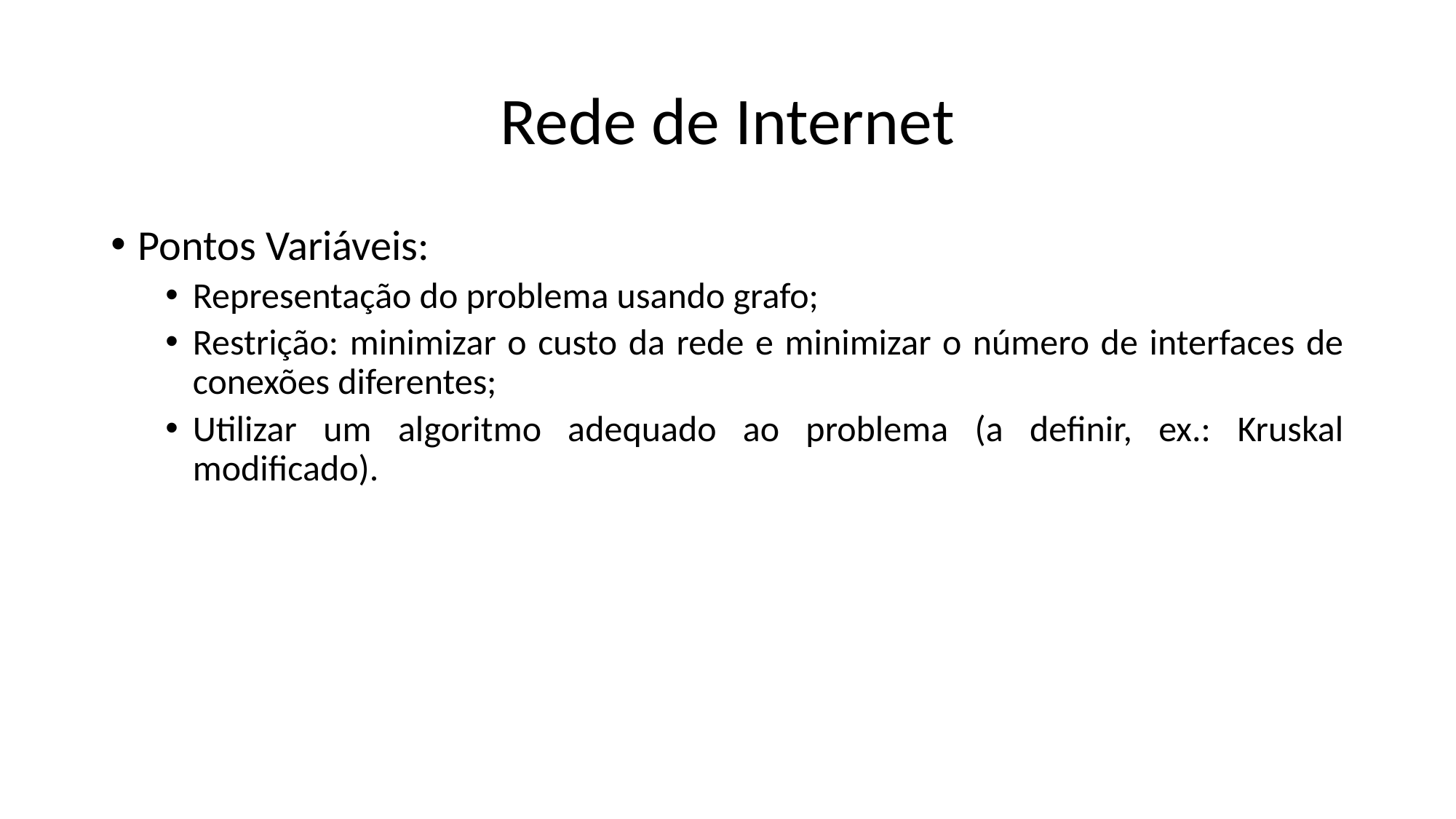

# Rede de Internet
Pontos Variáveis:
Representação do problema usando grafo;
Restrição: minimizar o custo da rede e minimizar o número de interfaces de conexões diferentes;
Utilizar um algoritmo adequado ao problema (a definir, ex.: Kruskal modificado).